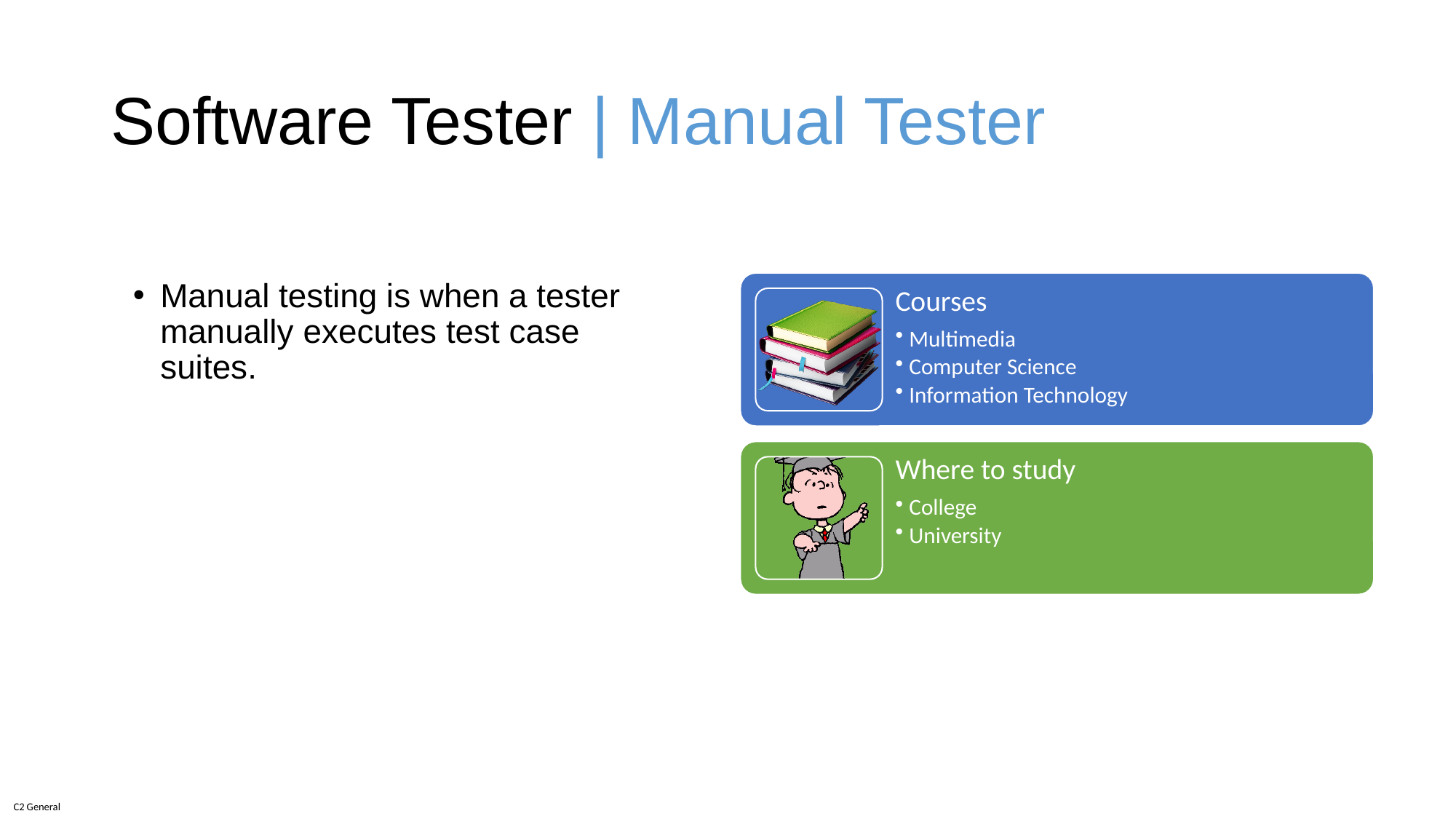

# Software Tester | Manual Tester
Manual testing is when a tester manually executes test case suites.
Courses
Multimedia
Computer Science
Information Technology
Where to study
College
University